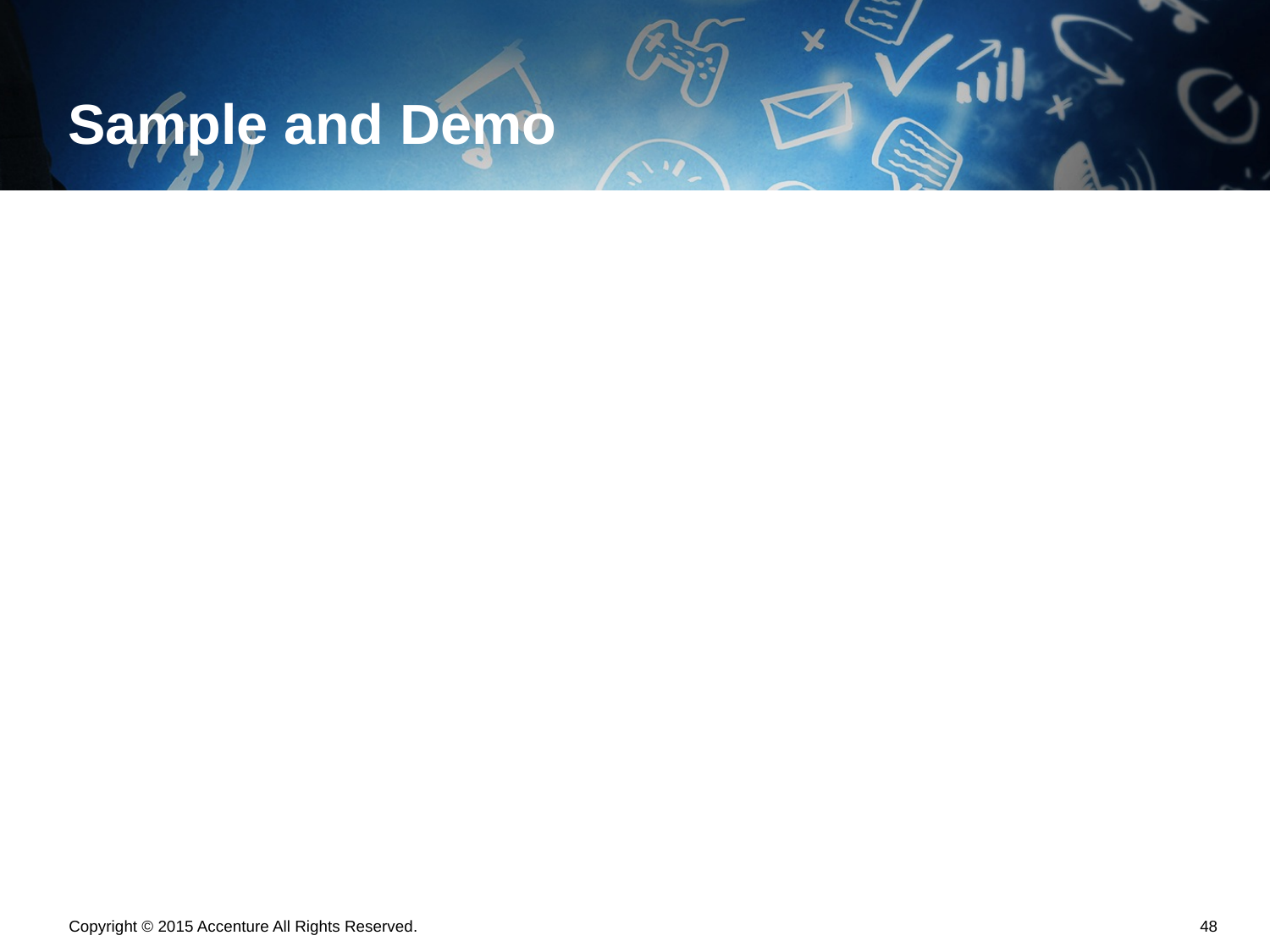

# Sample and Demo

Copyright © 2015 Accenture All Rights Reserved.
48